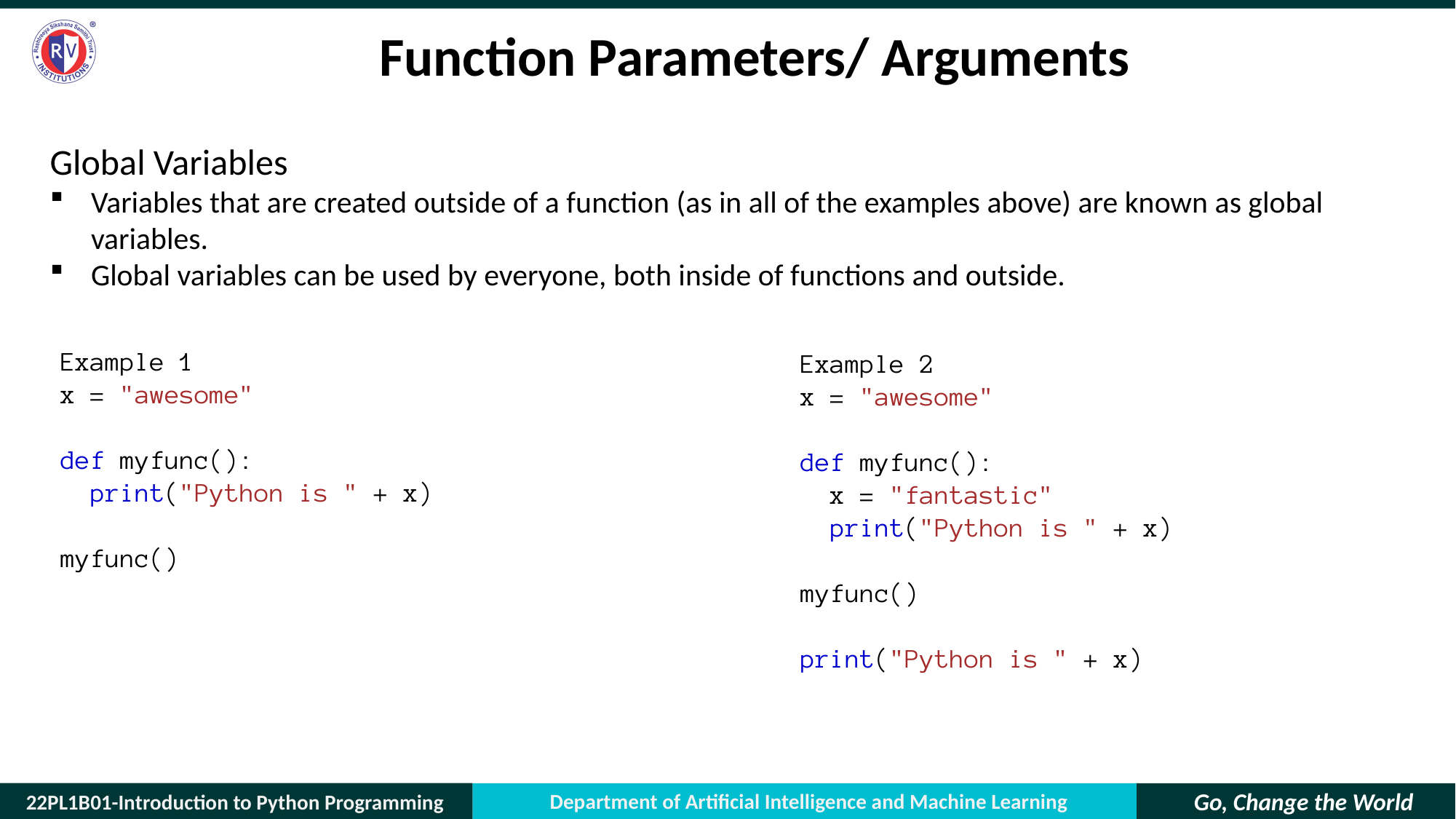

# Function Parameters/ Arguments
Global Variables
Variables that are created outside of a function (as in all of the examples above) are known as global variables.
Global variables can be used by everyone, both inside of functions and outside.
Example 1
x = "awesome"
def myfunc():
  print("Python is " + x)
myfunc()
Example 2
x = "awesome"
def myfunc():
  x = "fantastic"
  print("Python is " + x)
myfunc()
print("Python is " + x)